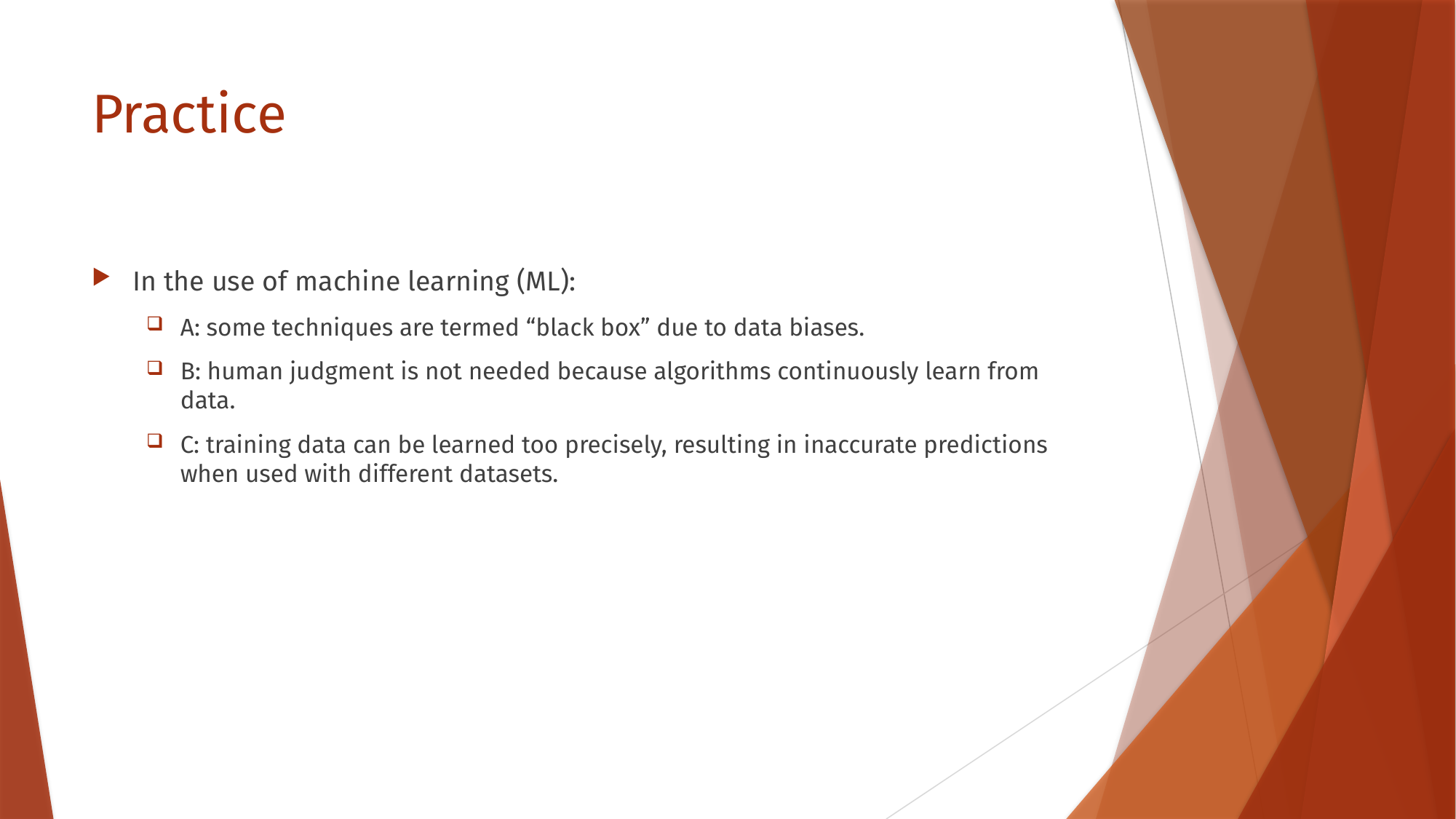

# Practice
In the use of machine learning (ML):
A: some techniques are termed “black box” due to data biases.
B: human judgment is not needed because algorithms continuously learn from data.
C: training data can be learned too precisely, resulting in inaccurate predictions when used with different datasets.